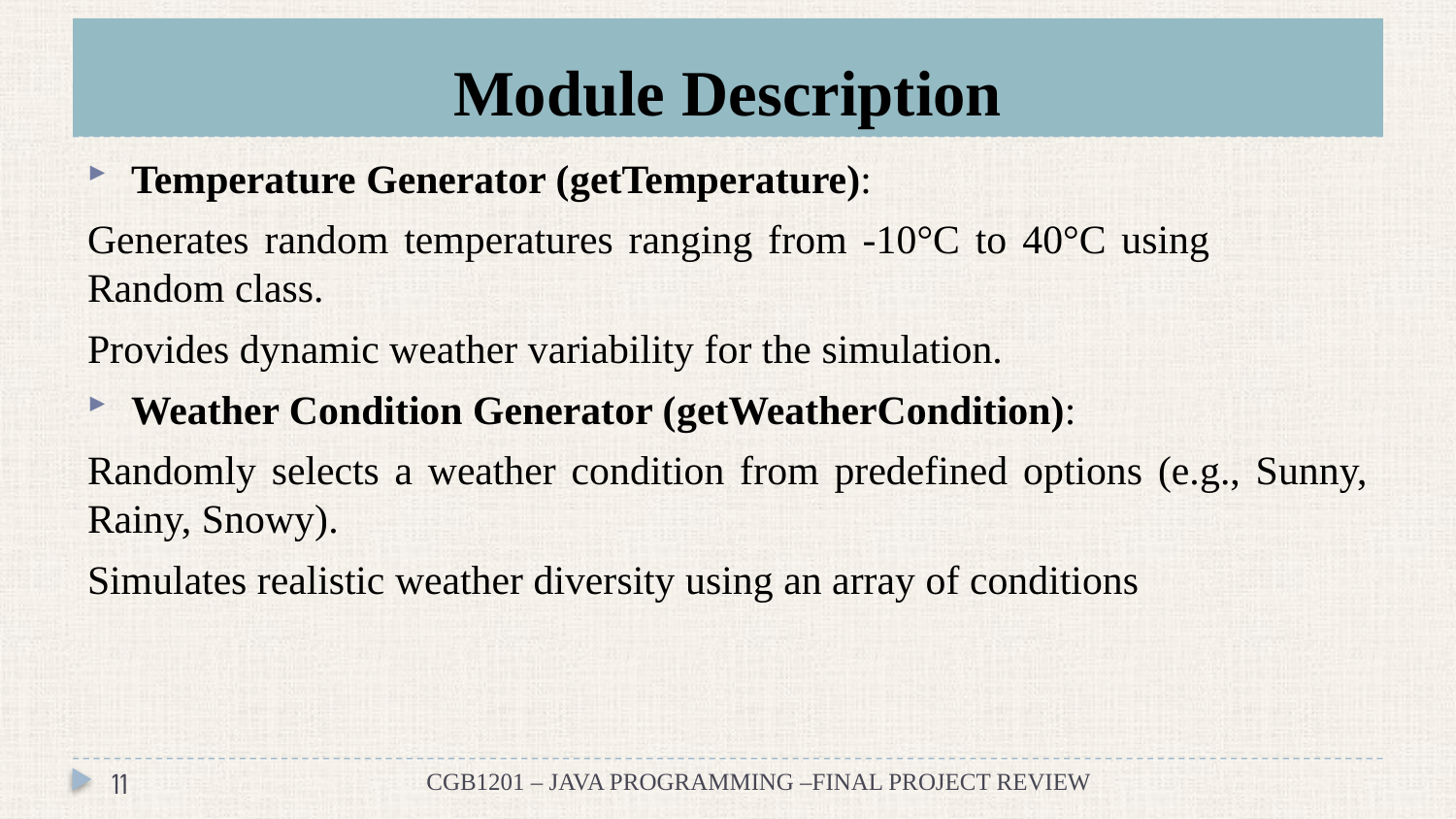

# Module Description
Temperature Generator (getTemperature):
Generates random temperatures ranging from -10°C to 40°C using        Random class.
Provides dynamic weather variability for the simulation.
Weather Condition Generator (getWeatherCondition):
Randomly selects a weather condition from predefined options (e.g., Sunny, Rainy, Snowy).
Simulates realistic weather diversity using an array of conditions

11
CGB1201 – JAVA PROGRAMMING –FINAL PROJECT REVIEW